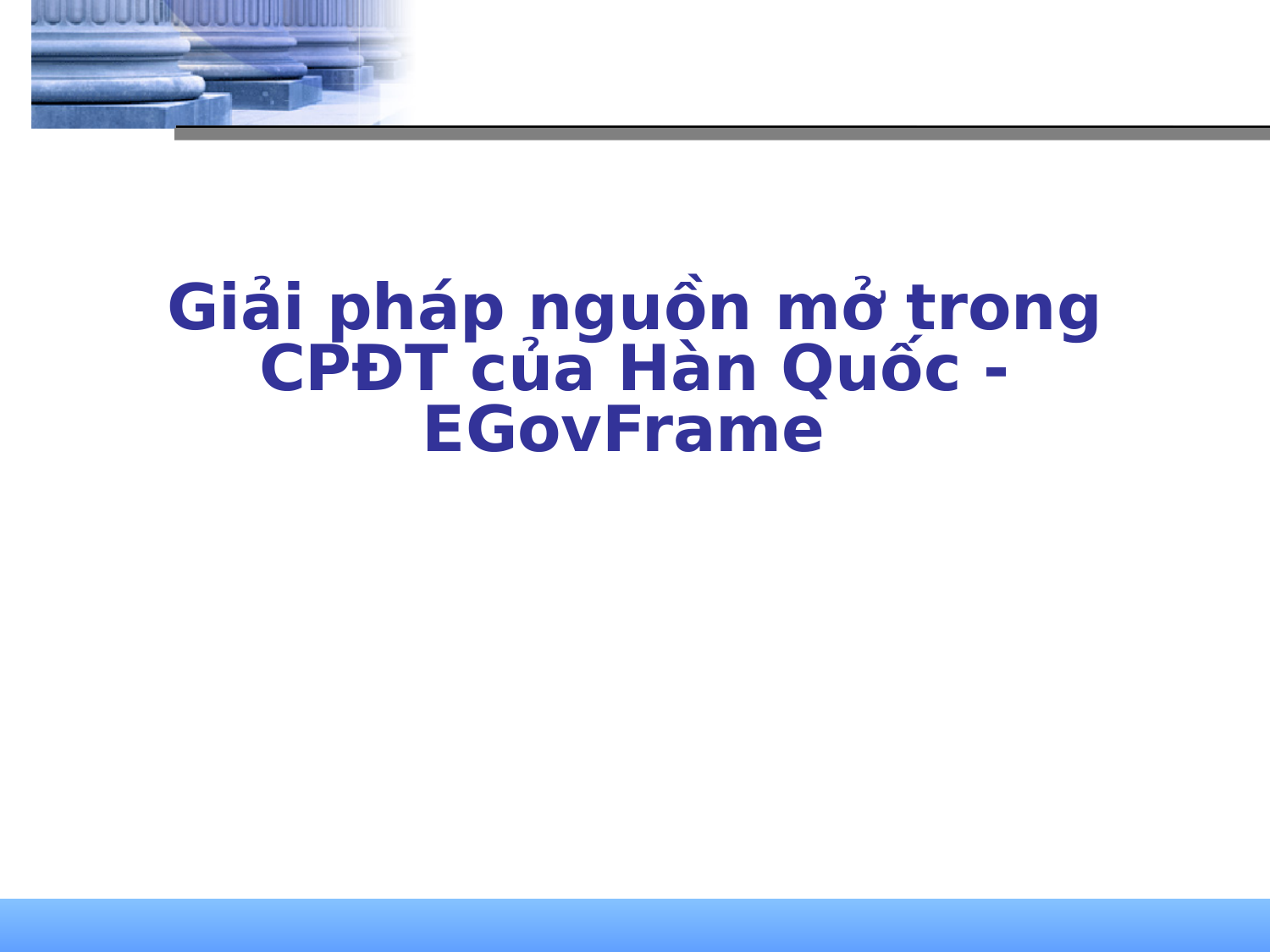

# Giải pháp nguồn mở trong CPĐT của Hàn Quốc -EGovFrame